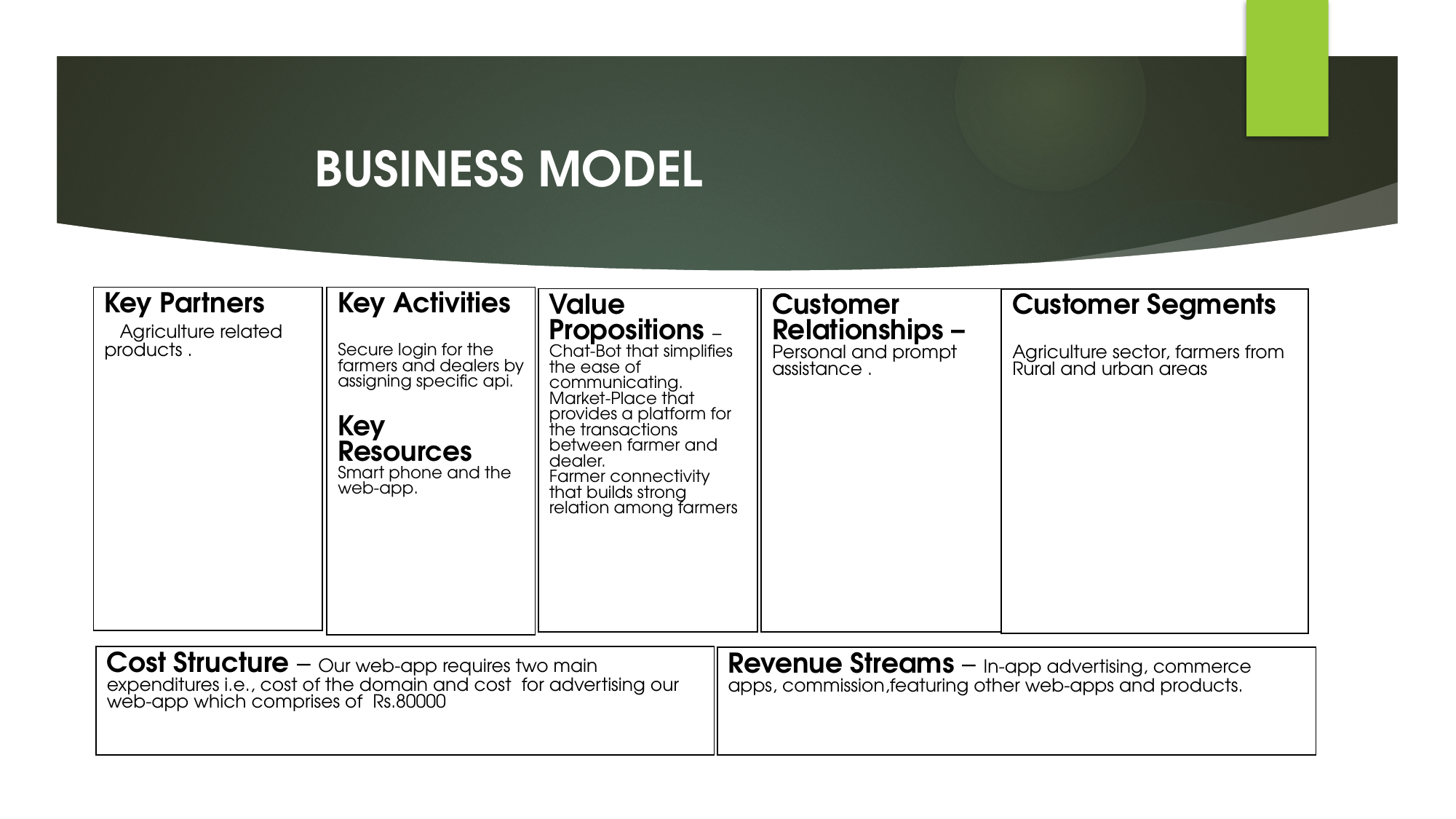

BUSINESS MODEL
| Key Activities Secure login for the farmers and dealers by assigning specific api. Key Resources Smart phone and the web-app. |
| --- |
| Key Partners Agriculture related products . |
| --- |
| Value Propositions – Chat-Bot that simplifies the ease of communicating. Market-Place that provides a platform for the transactions between farmer and dealer. Farmer connectivity that builds strong relation among farmers |
| --- |
| Customer Relationships – Personal and prompt assistance . |
| --- |
| Customer Segments Agriculture sector, farmers from Rural and urban areas |
| --- |
| Cost Structure – Our web-app requires two main expenditures i.e., cost of the domain and cost for advertising our web-app which comprises of Rs.80000 |
| --- |
| Revenue Streams – In-app advertising, commerce apps, commission,featuring other web-apps and products. |
| --- |